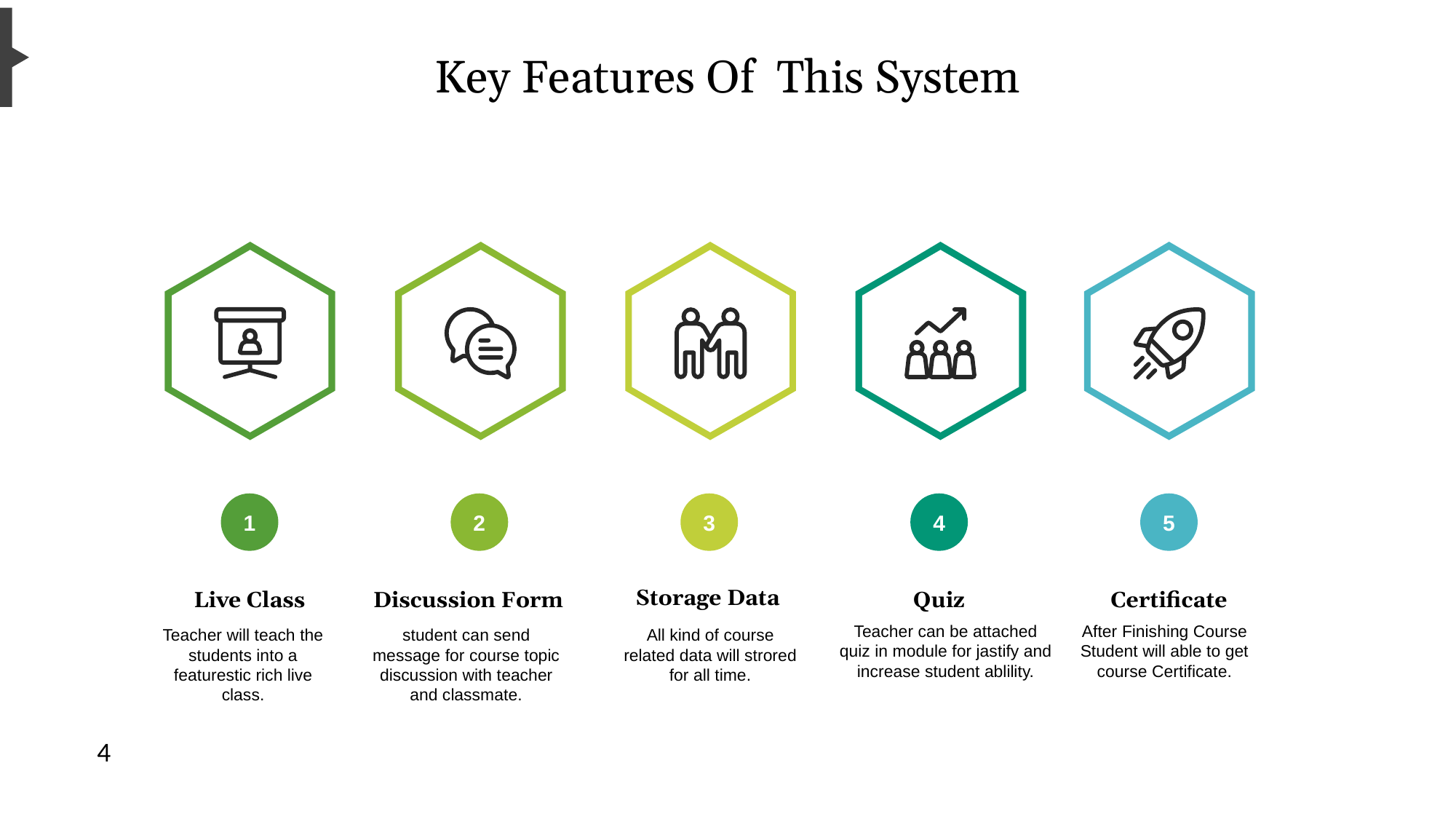

Key Features Of  This System

1
2
3
4
5
Storage Data
All kind of course related data will strored for all time.
Discussion Form
student can send message for course topic discussion with teacher and classmate.
Live Class
Teacher will teach the students into a featurestic rich live class.
Certificate
After Finishing Course Student will able to get course Certificate.
Quiz
Teacher can be attached quiz in module for jastify and increase student ablility.
| 4 |
| --- |